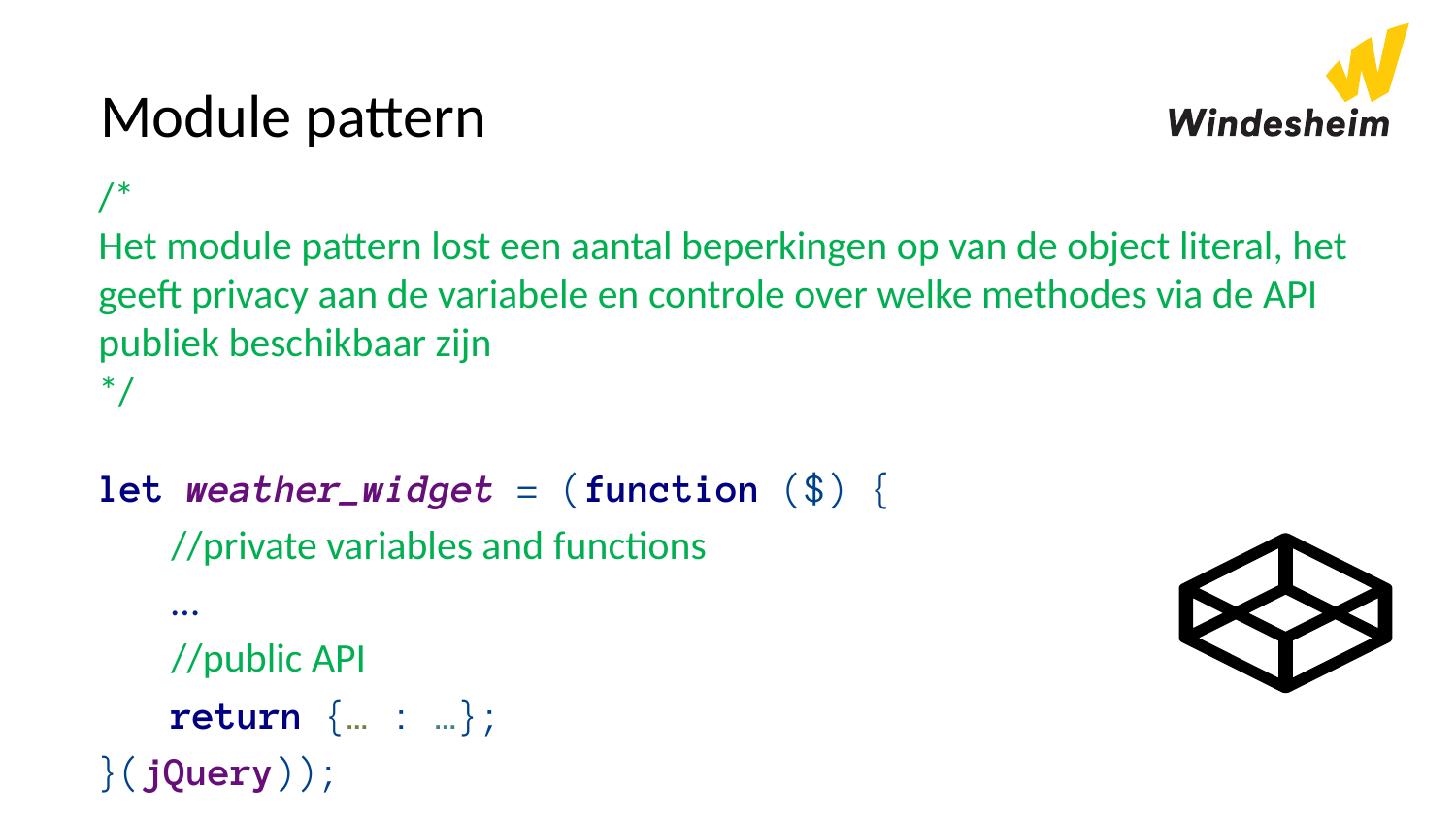

# Module pattern
/*
Het module pattern lost een aantal beperkingen op van de object literal, het geeft privacy aan de variabele en controle over welke methodes via de API publiek beschikbaar zijn
*/

let weather_widget = (function ($) {
//private variables and functions
…
//public API
return {… : …};
}(jQuery));